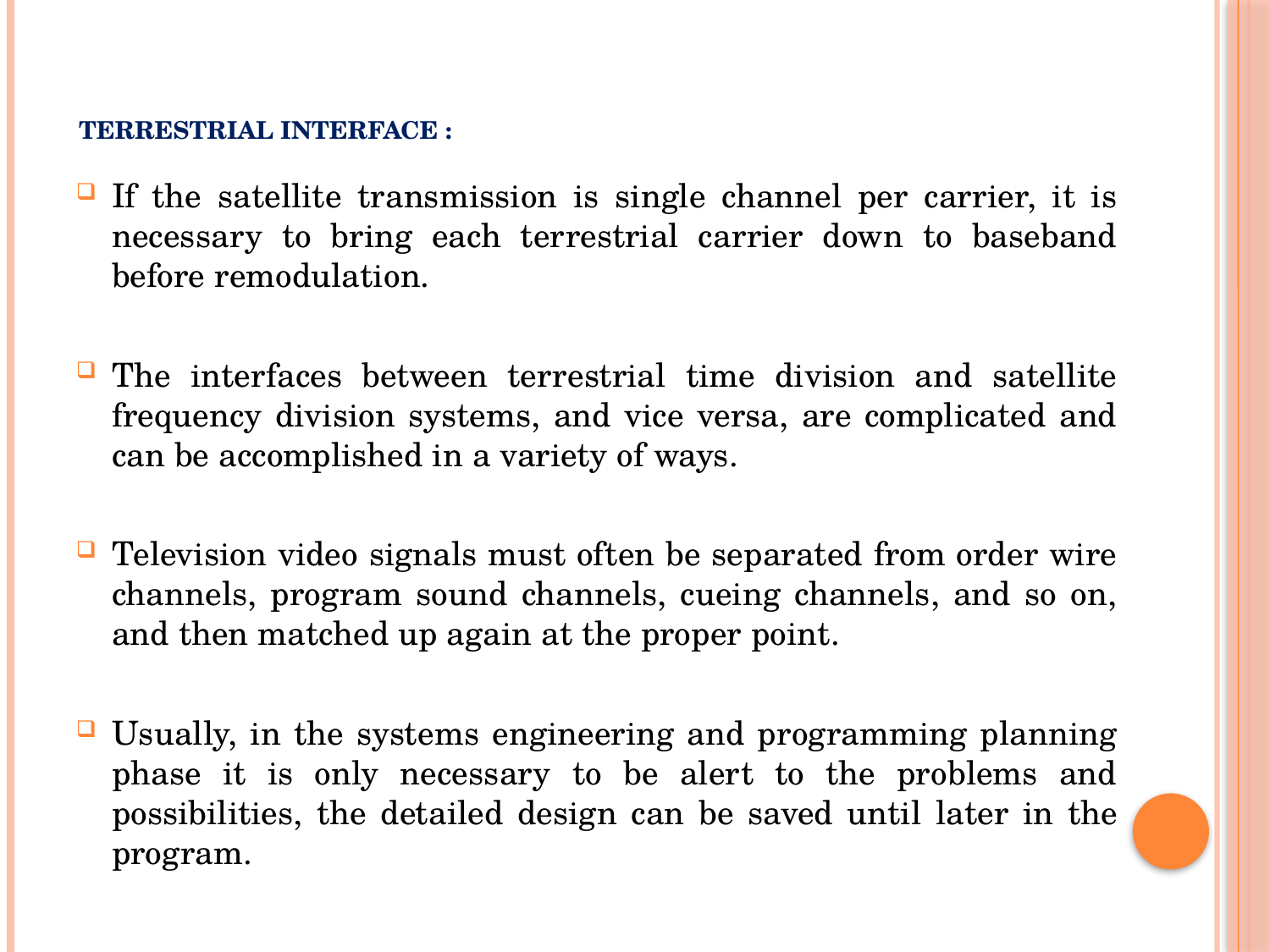

# Terrestrial Interface :
If the satellite transmission is single channel per carrier, it is necessary to bring each terrestrial carrier down to baseband before remodulation.

The interfaces between terrestrial time division and satellite frequency division systems, and vice versa, are complicated and can be accomplished in a variety of ways.

Television video signals must often be separated from order wire channels, program sound channels, cueing channels, and so on, and then matched up again at the proper point.

Usually, in the systems engineering and programming planning phase it is only necessary to be alert to the problems and possibilities, the detailed design can be saved until later in the program.